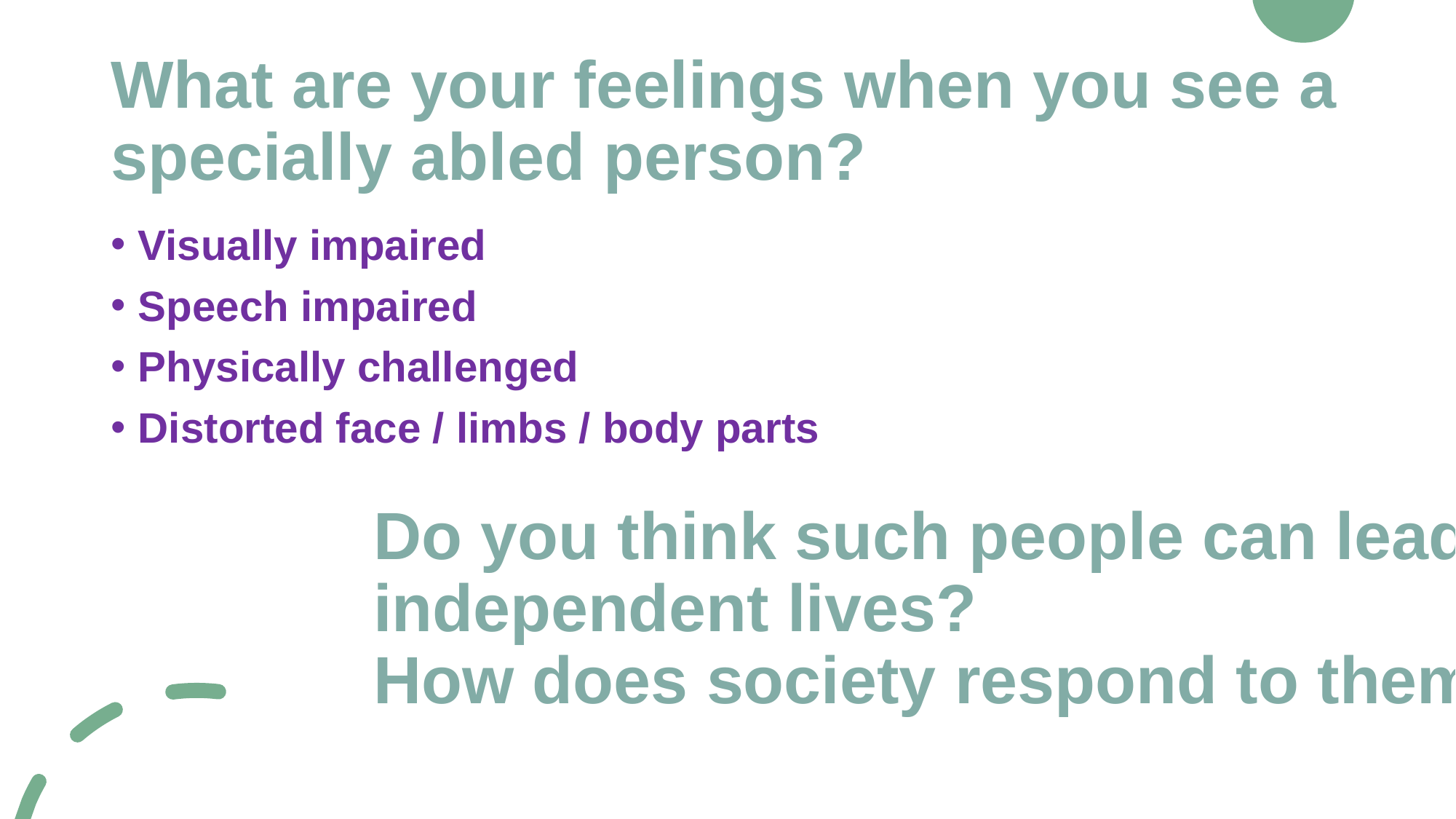

# What are your feelings when you see a specially abled person?
Visually impaired
Speech impaired
Physically challenged
Distorted face / limbs / body parts
Do you think such people can lead independent lives?
How does society respond to them?